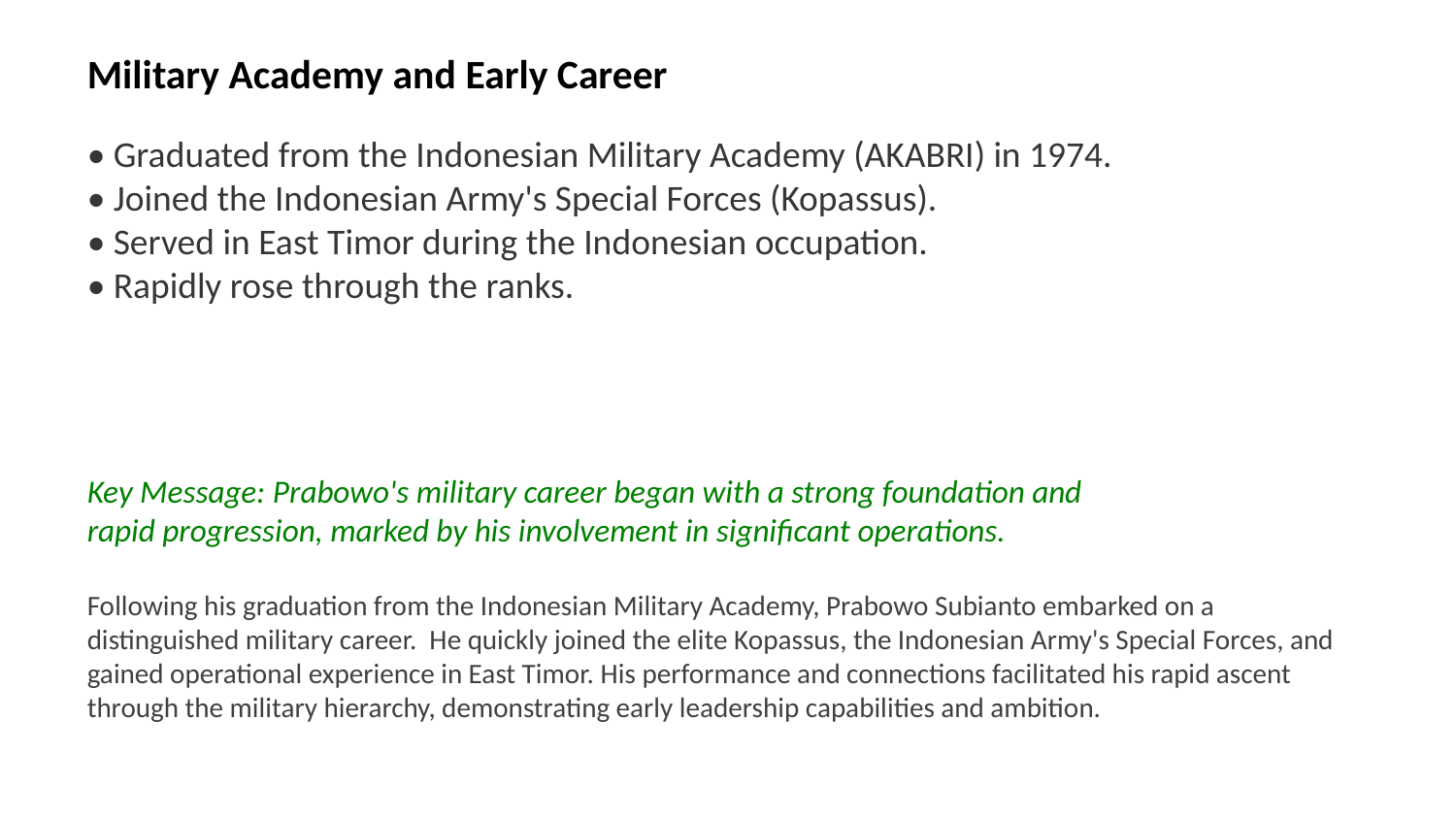

Military Academy and Early Career
• Graduated from the Indonesian Military Academy (AKABRI) in 1974.
• Joined the Indonesian Army's Special Forces (Kopassus).
• Served in East Timor during the Indonesian occupation.
• Rapidly rose through the ranks.
Key Message: Prabowo's military career began with a strong foundation and rapid progression, marked by his involvement in significant operations.
Following his graduation from the Indonesian Military Academy, Prabowo Subianto embarked on a distinguished military career.  He quickly joined the elite Kopassus, the Indonesian Army's Special Forces, and gained operational experience in East Timor. His performance and connections facilitated his rapid ascent through the military hierarchy, demonstrating early leadership capabilities and ambition.
Images: AKABRI, Kopassus, Indonesian Army uniform, East Timor operation